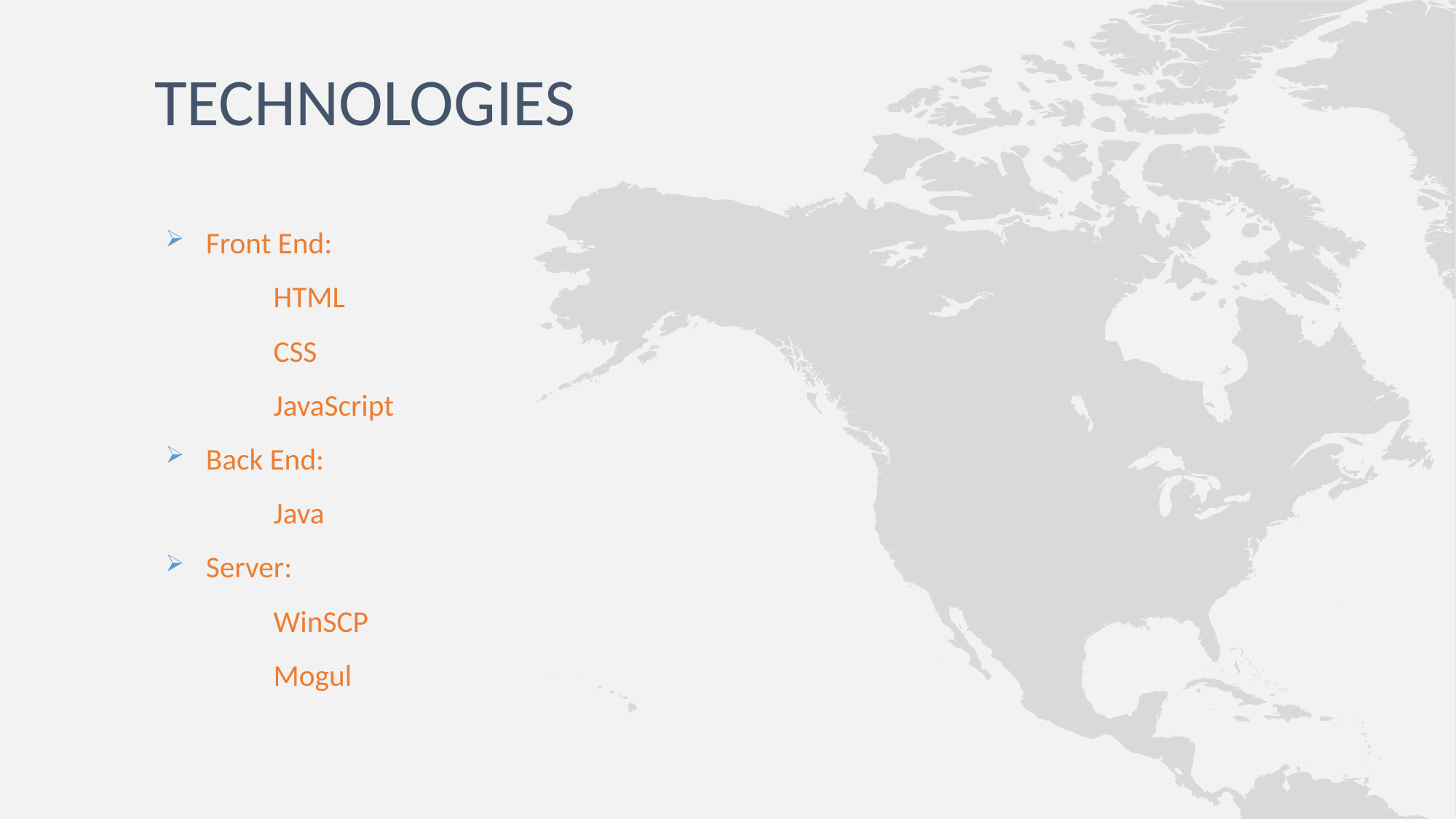

# technologies
Front End:
	HTML
	CSS
	JavaScript
Back End:
	Java
Server:
	WinSCP
	Mogul